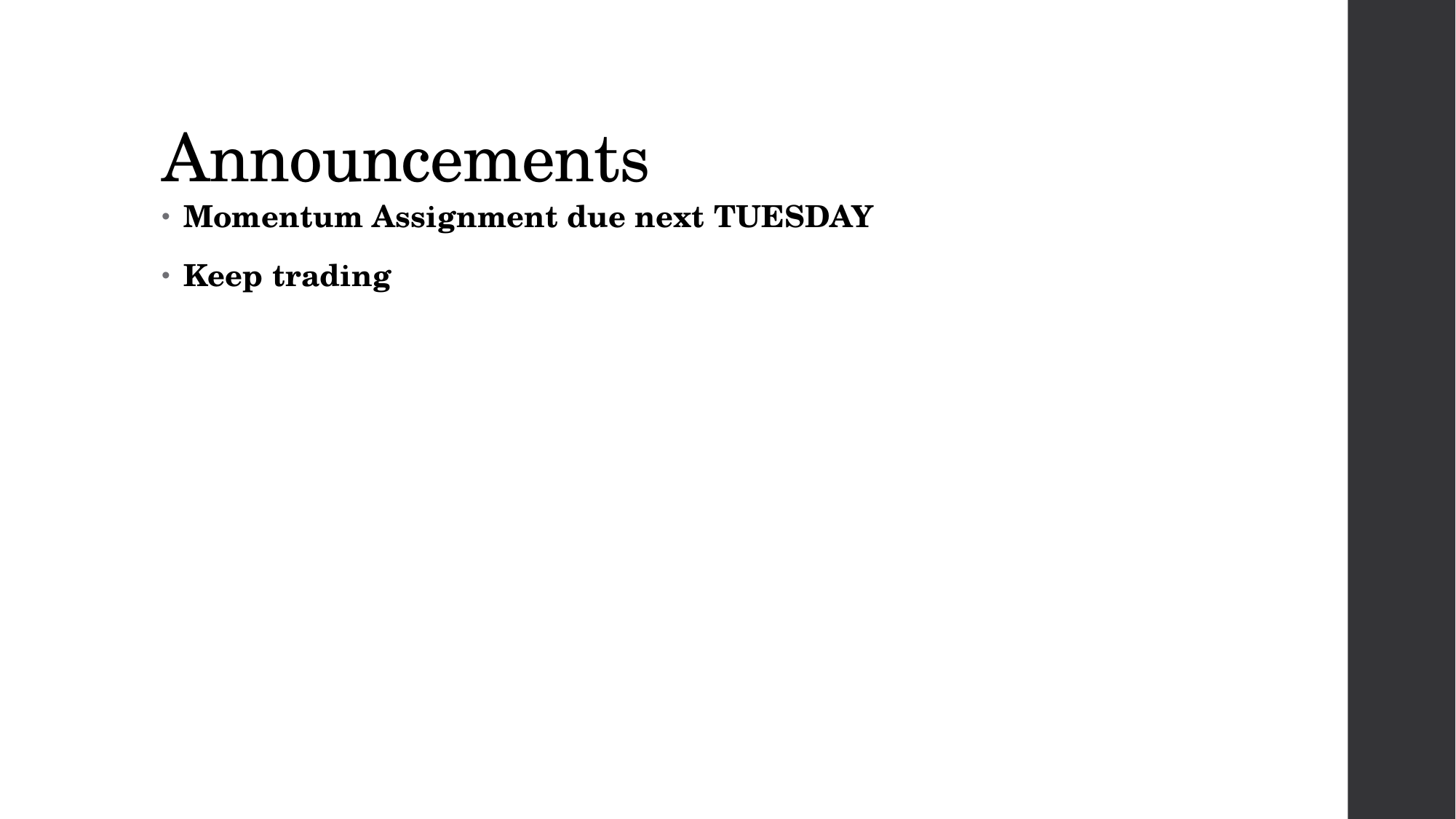

# Announcements
Momentum Assignment due next TUESDAY
Keep trading